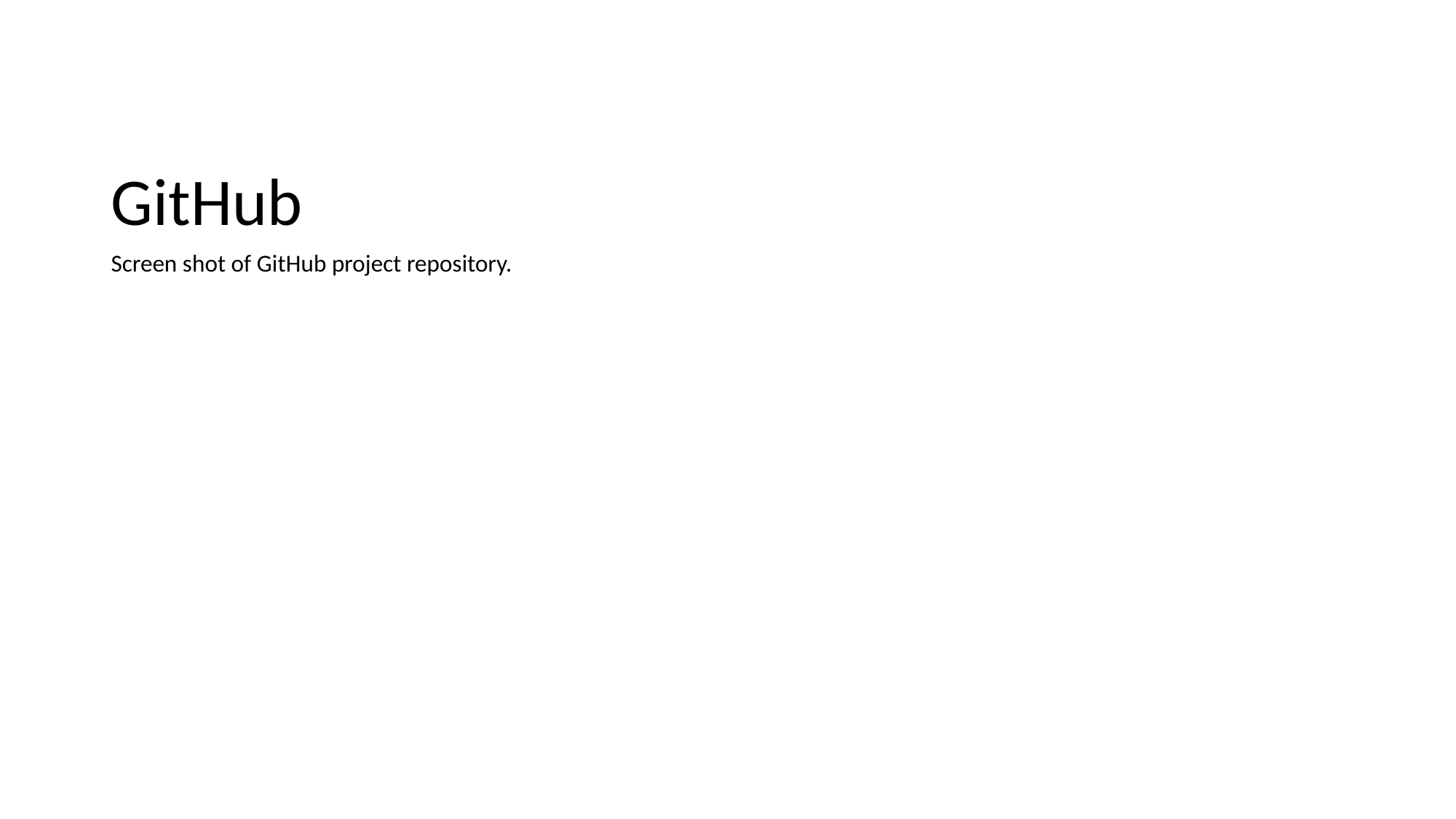

# GitHub

Screen shot of GitHub project repository.